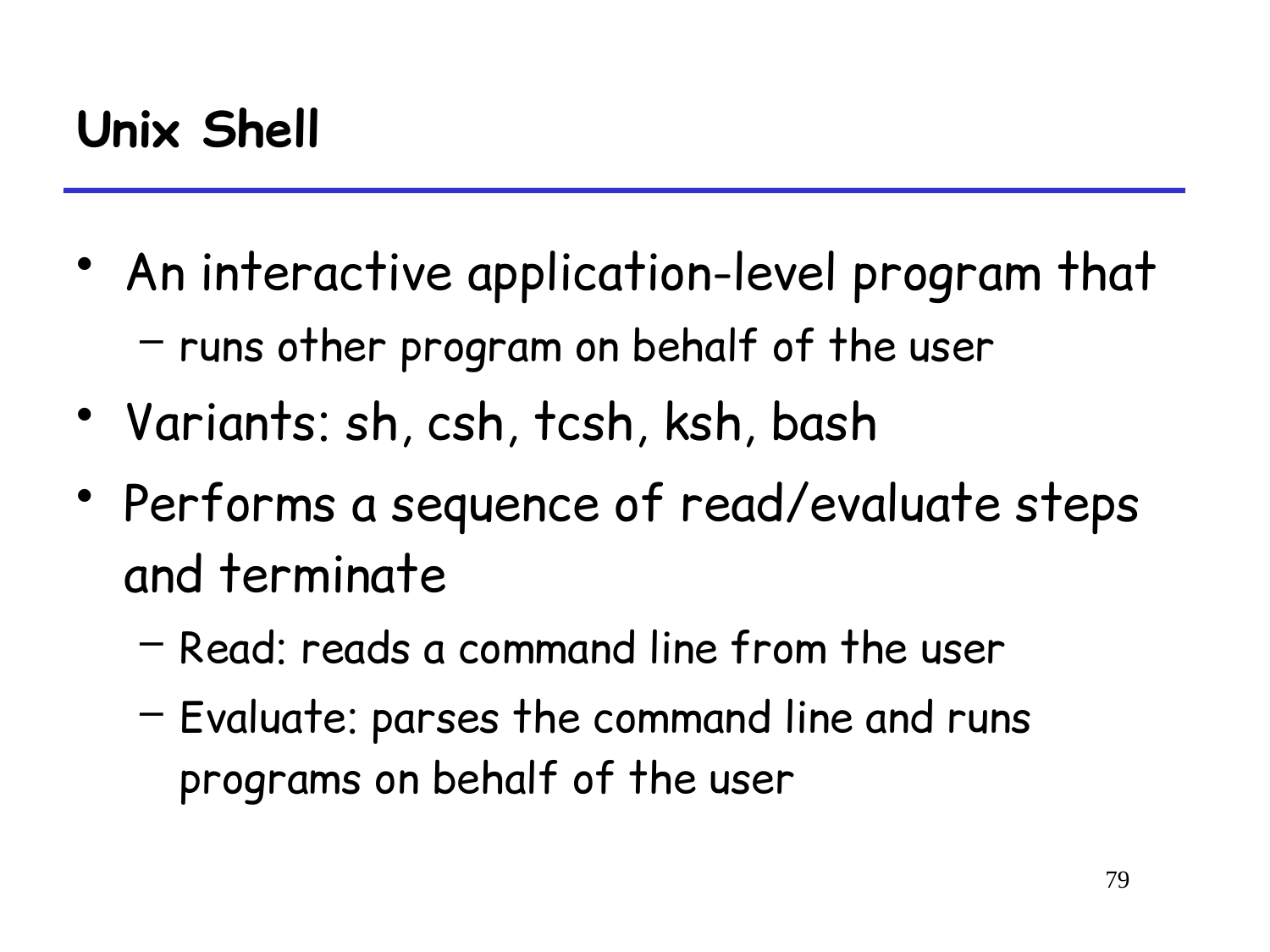

Unix Shell
An interactive application-level program that
runs other program on behalf of the user
Variants: sh, csh, tcsh, ksh, bash
Performs a sequence of read/evaluate steps and terminate
Read: reads a command line from the user
Evaluate: parses the command line and runs programs on behalf of the user
# 79